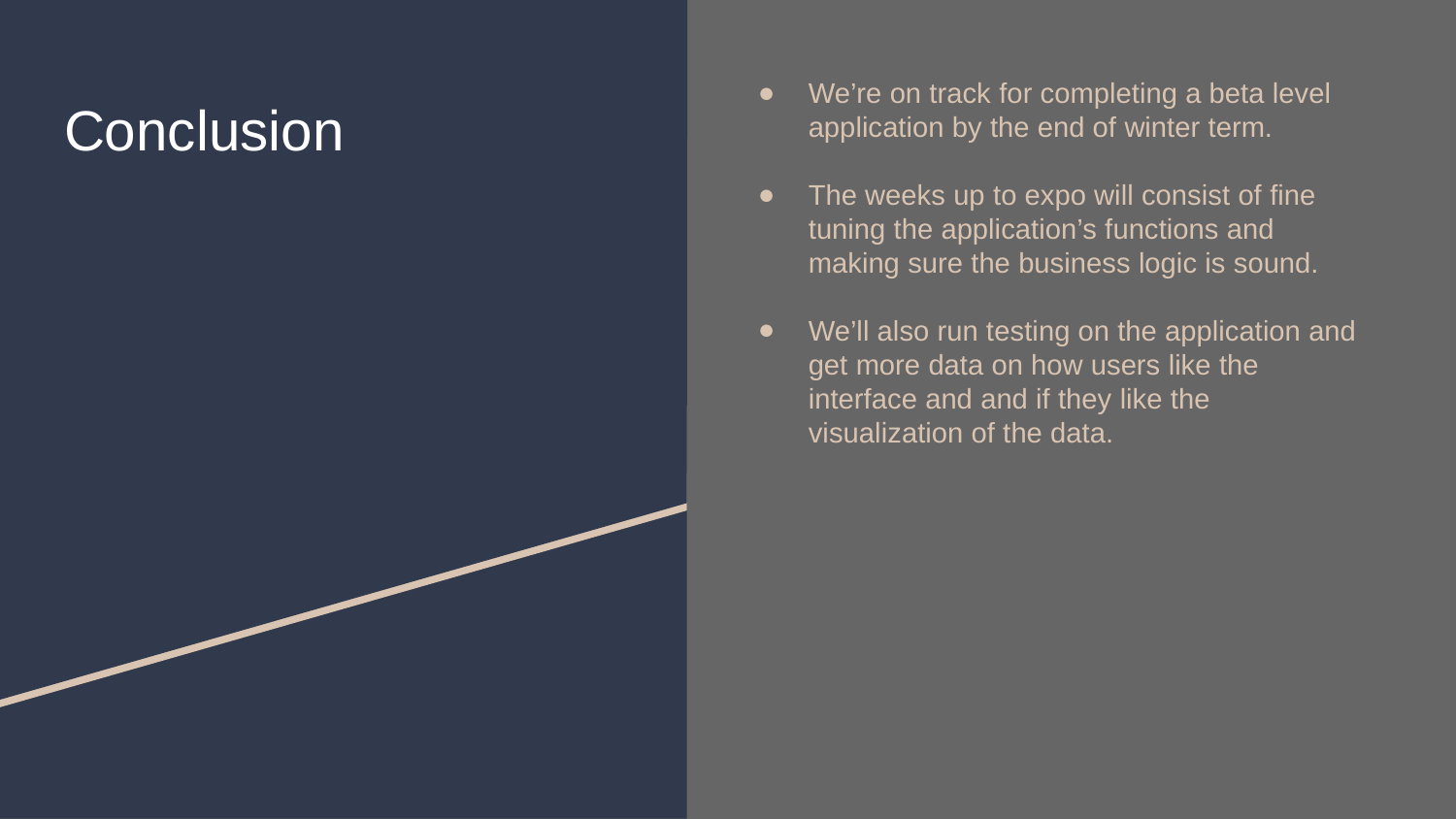

We’re on track for completing a beta level application by the end of winter term.

The weeks up to expo will consist of fine tuning the application’s functions and making sure the business logic is sound.

We’ll also run testing on the application and get more data on how users like the interface and and if they like the visualization of the data.
# Conclusion